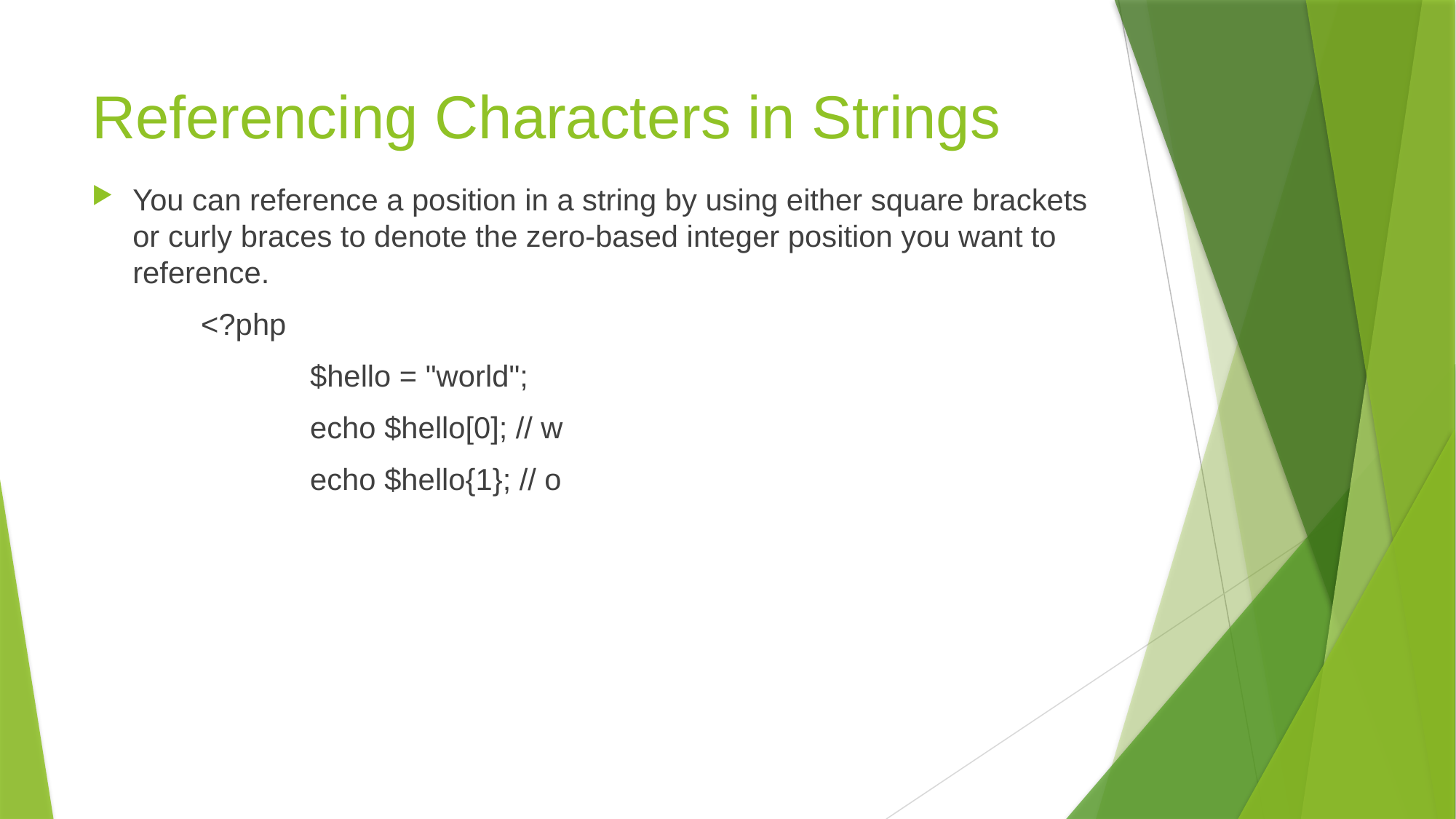

# Referencing Characters in Strings
You can reference a position in a string by using either square brackets or curly braces to denote the zero-based integer position you want to reference.
	<?php
    		$hello = "world";
    		echo $hello[0]; // w
    		echo $hello{1}; // o